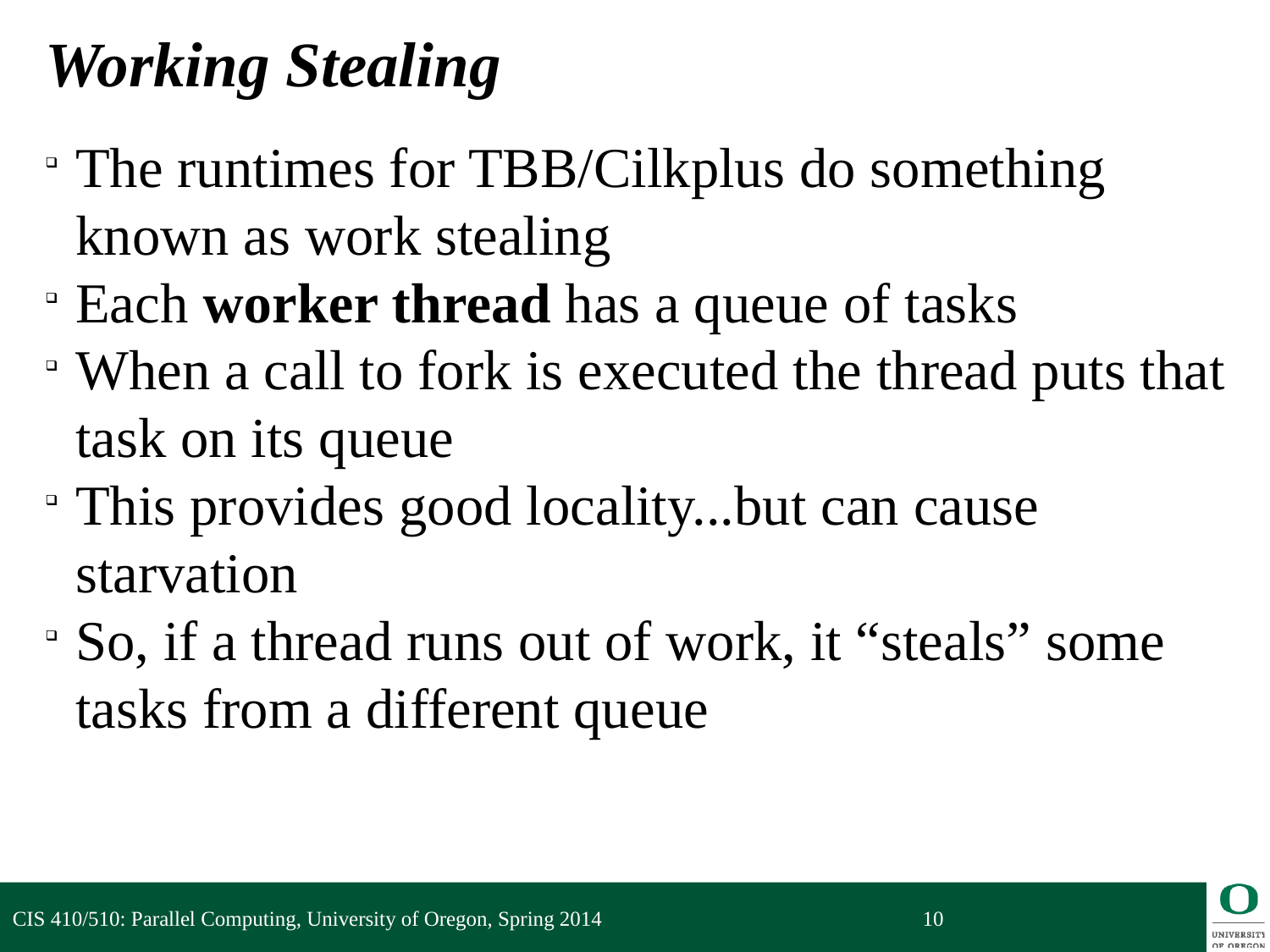

Working Stealing
The runtimes for TBB/Cilkplus do something known as work stealing
Each worker thread has a queue of tasks
When a call to fork is executed the thread puts that task on its queue
This provides good locality...but can cause starvation
So, if a thread runs out of work, it “steals” some tasks from a different queue

CIS 410/510: Parallel Computing, University of Oregon, Spring 2014
10